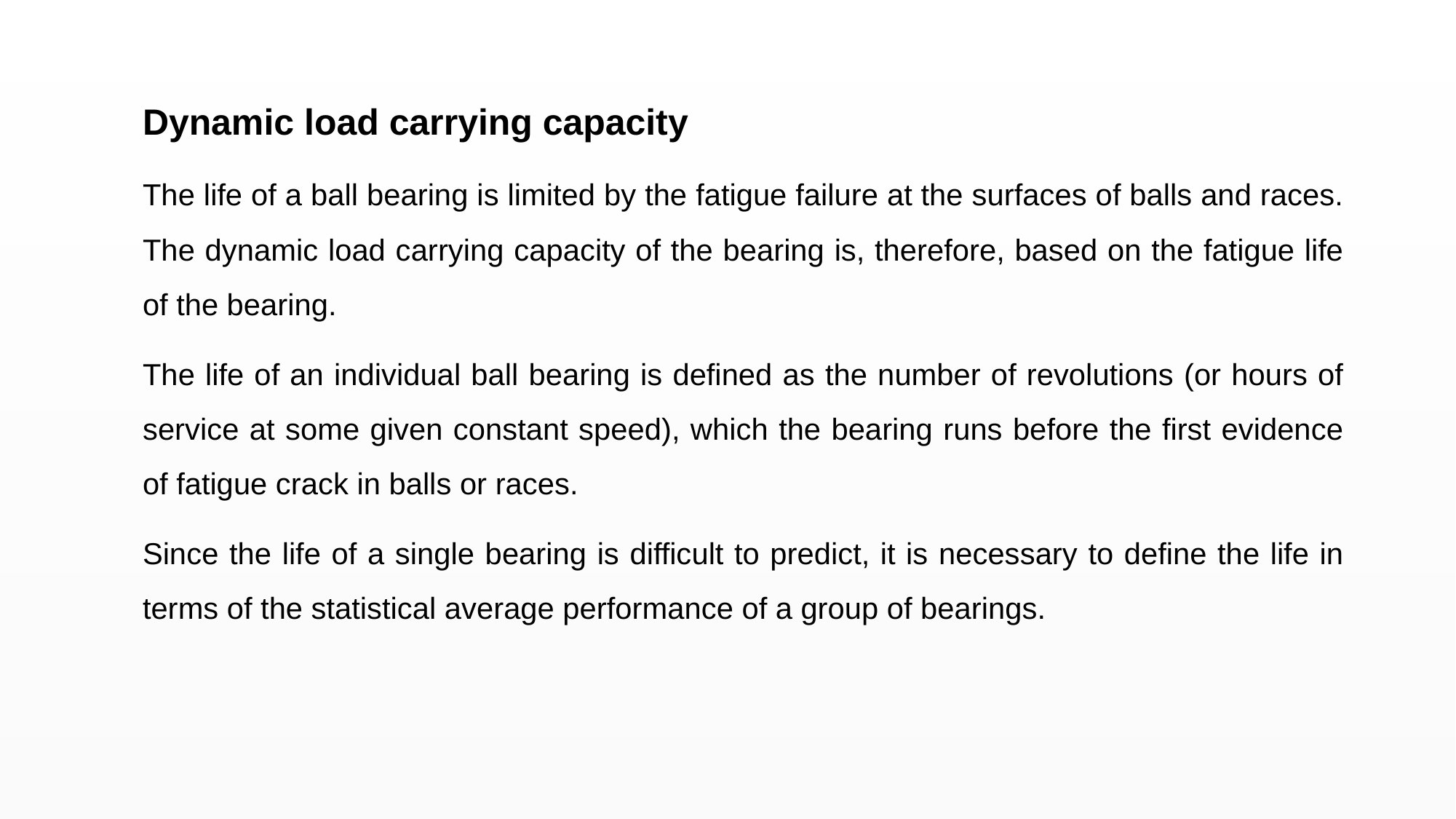

Dynamic load carrying capacity
The life of a ball bearing is limited by the fatigue failure at the surfaces of balls and races. The dynamic load carrying capacity of the bearing is, therefore, based on the fatigue life of the bearing.
The life of an individual ball bearing is defined as the number of revolutions (or hours of service at some given constant speed), which the bearing runs before the first evidence of fatigue crack in balls or races.
Since the life of a single bearing is difficult to predict, it is necessary to define the life in terms of the statistical average performance of a group of bearings.